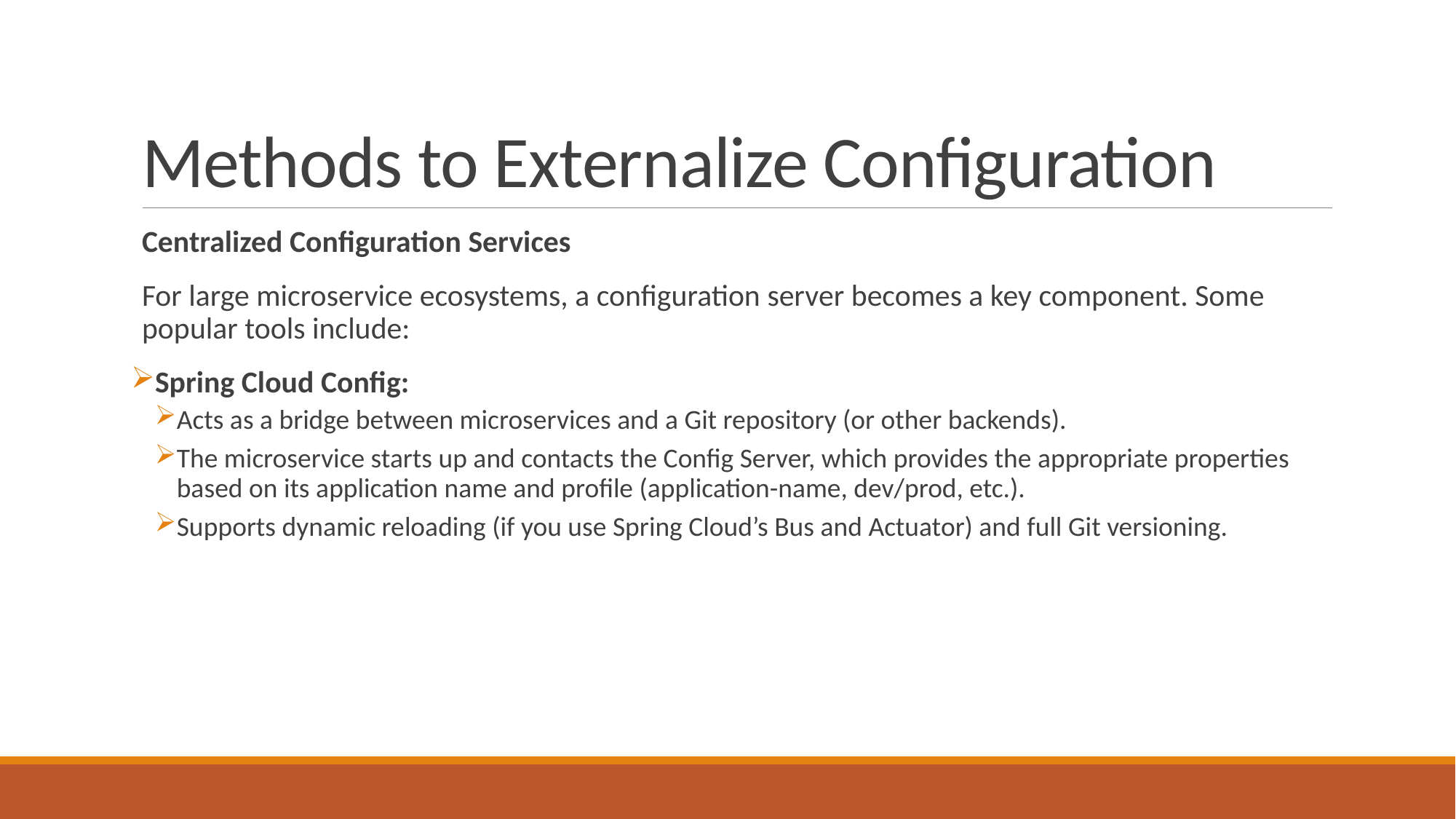

# Methods to Externalize Configuration
Centralized Configuration Services
For large microservice ecosystems, a configuration server becomes a key component. Some popular tools include:
Spring Cloud Config:
Acts as a bridge between microservices and a Git repository (or other backends).
The microservice starts up and contacts the Config Server, which provides the appropriate properties based on its application name and profile (application-name, dev/prod, etc.).
Supports dynamic reloading (if you use Spring Cloud’s Bus and Actuator) and full Git versioning.